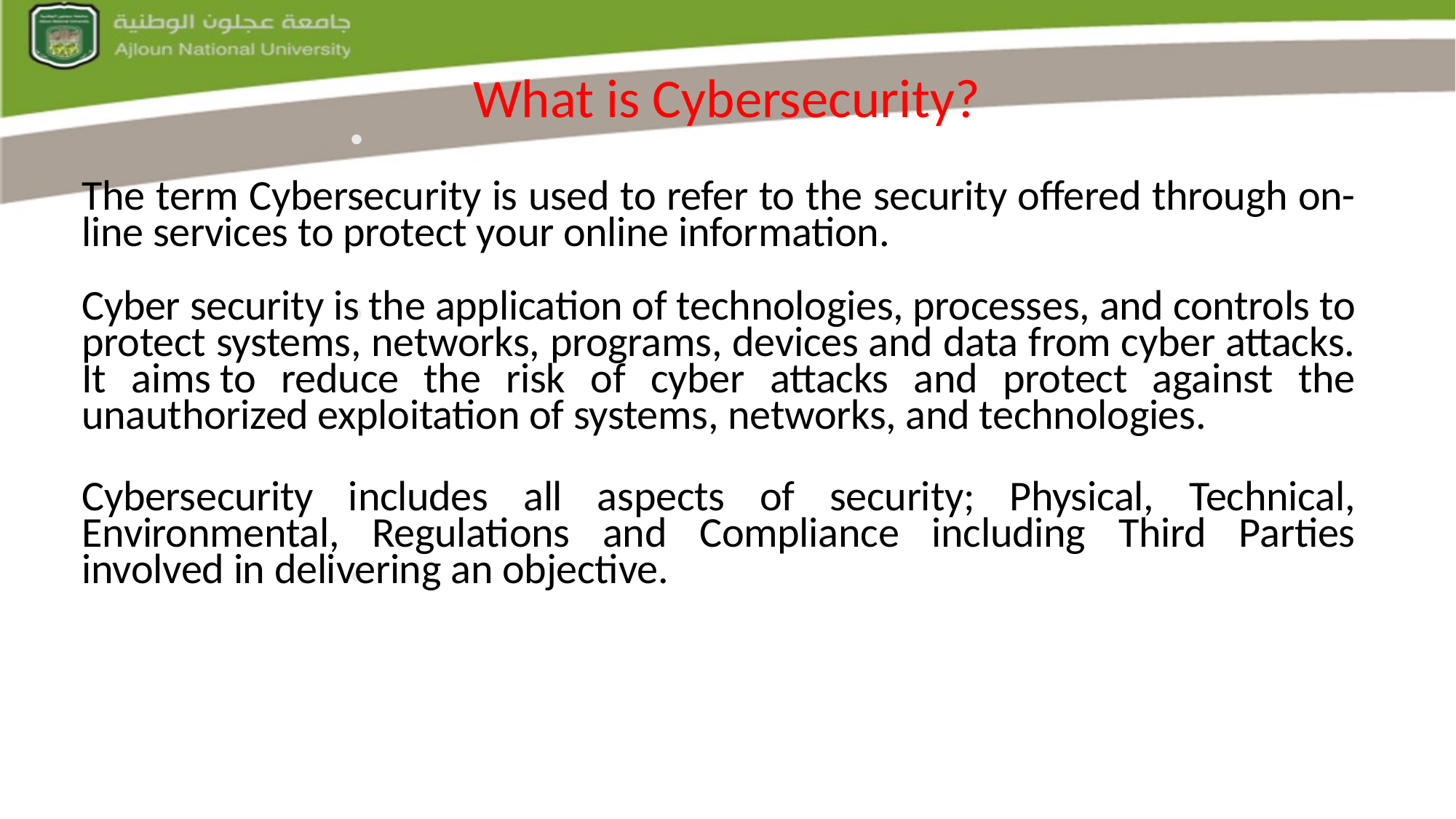

What is Cybersecurity?
•
The term Cybersecurity is used to refer to the security offered through on-line services to protect your online information.

Cyber security is the application of technologies, processes, and controls to protect systems, networks, programs, devices and data from cyber attacks. It aims to reduce the risk of cyber attacks and protect against the unauthorized exploitation of systems, networks, and technologies.
•
Cybersecurity includes all aspects of security; Physical, Technical, Environmental, Regulations and Compliance including Third Parties involved in delivering an objective.
•